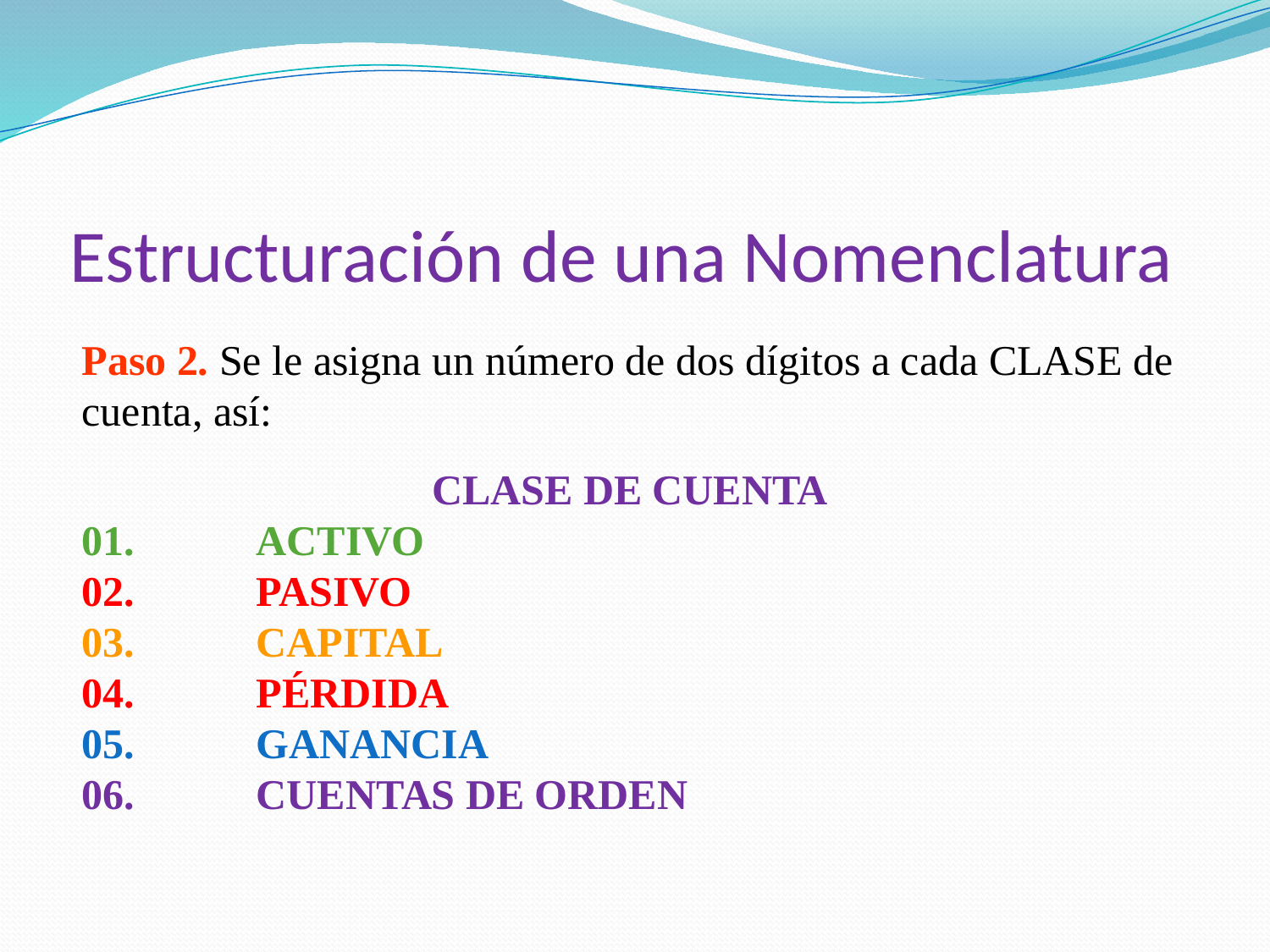

# Estructuración de una Nomenclatura
Paso 2. Se le asigna un número de dos dígitos a cada CLASE de cuenta, así:
CLASE DE CUENTA
01.	ACTIVO
02.	PASIVO
03.	CAPITAL
04.	PÉRDIDA
05.	GANANCIA
06.	CUENTAS DE ORDEN